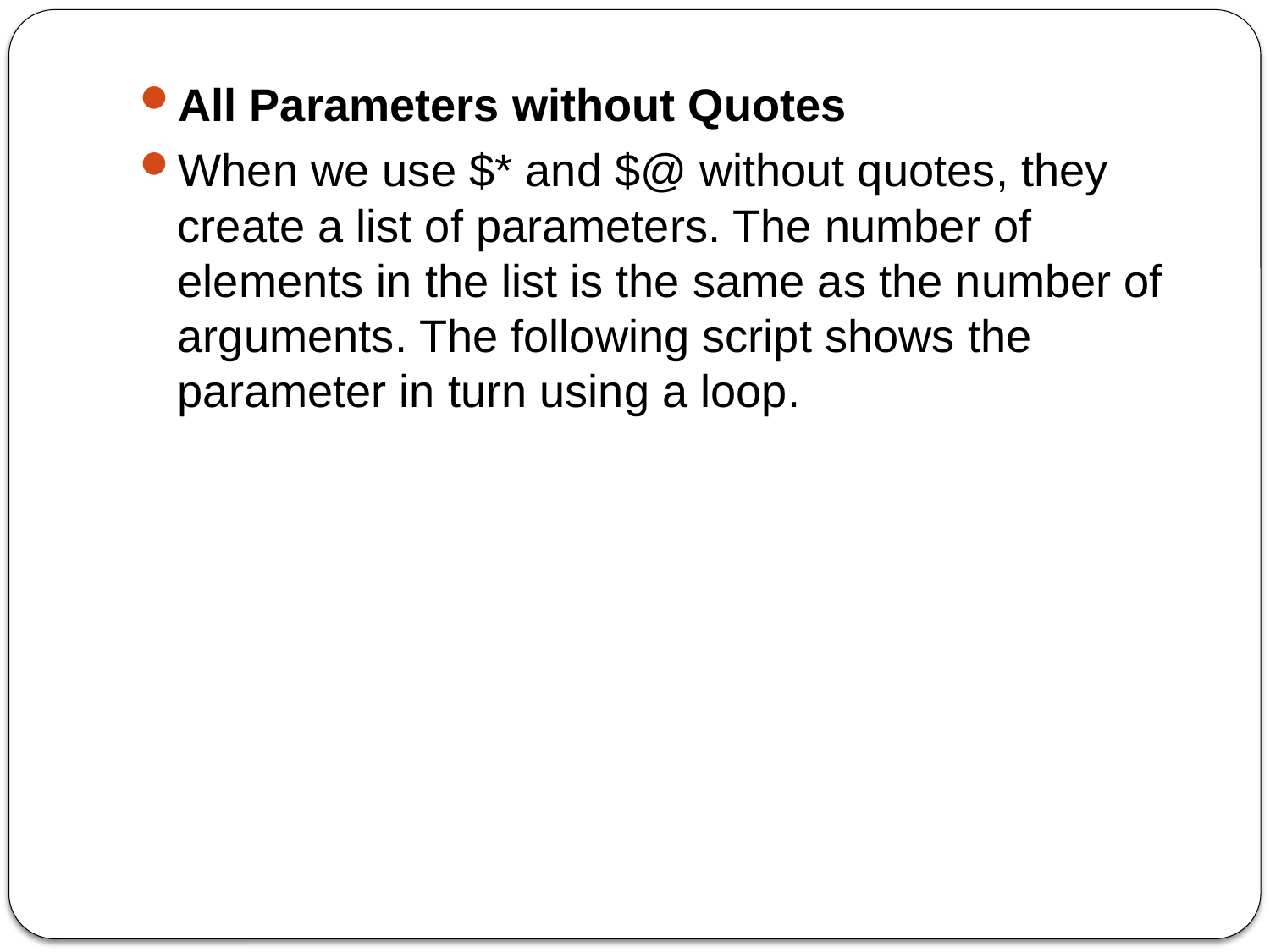

All Parameters without Quotes
When we use $* and $@ without quotes, they create a list of parameters. The number of elements in the list is the same as the number of arguments. The following script shows the parameter in turn using a loop.